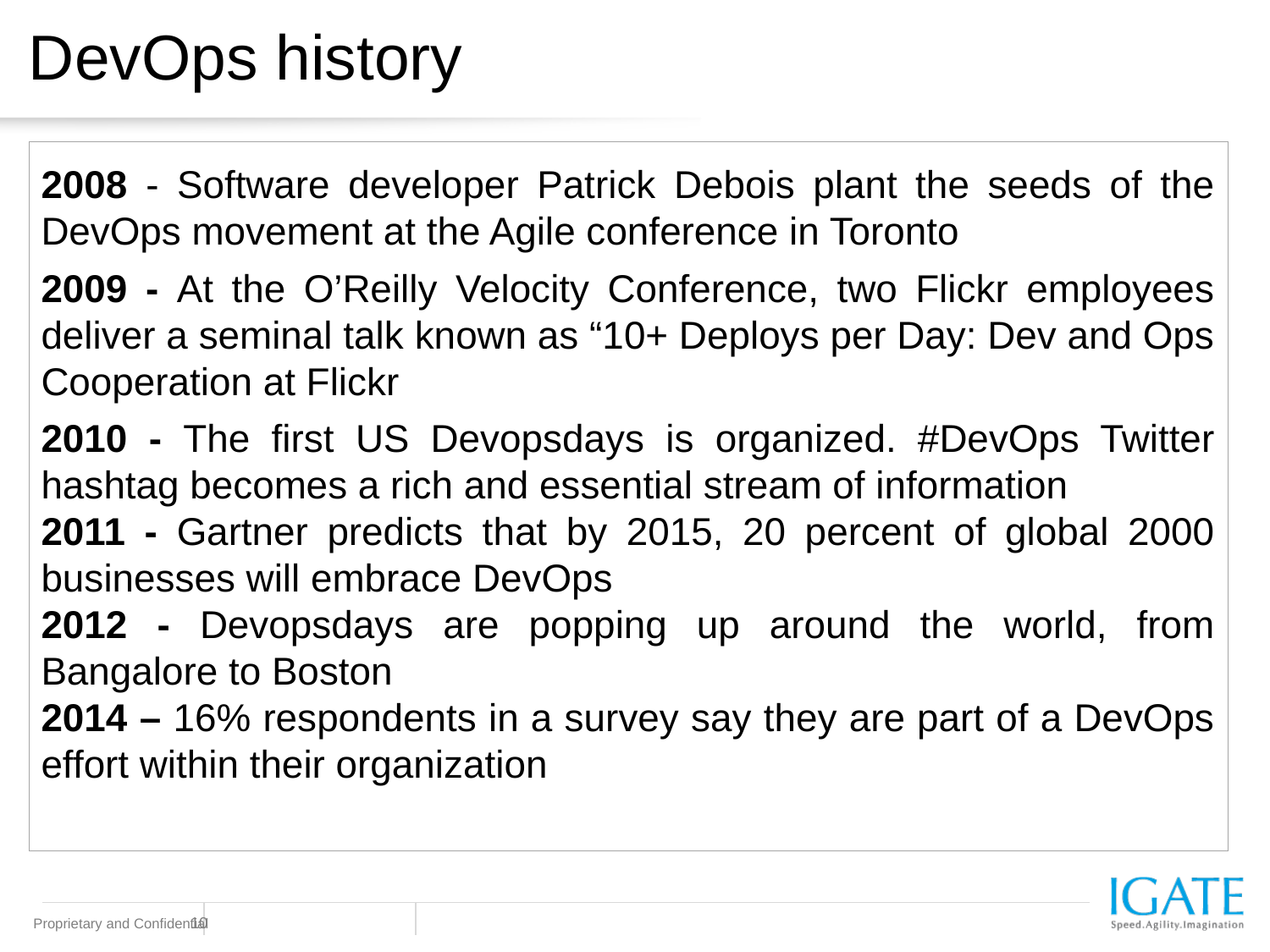

# DevOps history
2008 - Software developer Patrick Debois plant the seeds of the DevOps movement at the Agile conference in Toronto
2009 - At the O’Reilly Velocity Conference, two Flickr employees deliver a seminal talk known as “10+ Deploys per Day: Dev and Ops Cooperation at Flickr
2010 - The first US Devopsdays is organized. #DevOps Twitter hashtag becomes a rich and essential stream of information
2011 - Gartner predicts that by 2015, 20 percent of global 2000 businesses will embrace DevOps
2012 - Devopsdays are popping up around the world, from Bangalore to Boston
2014 – 16% respondents in a survey say they are part of a DevOps effort within their organization